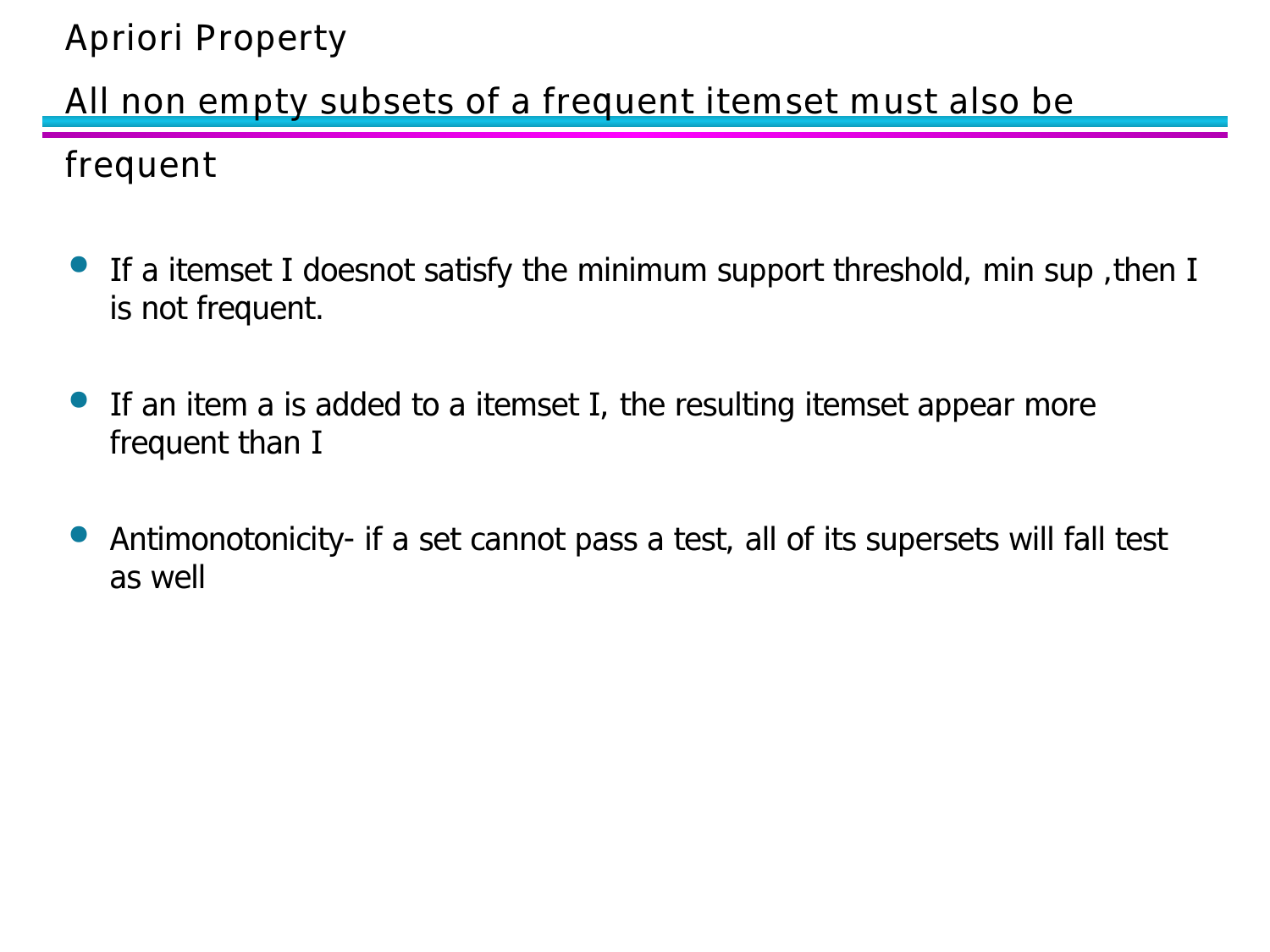

# Apriori Property All non empty subsets of a frequent itemset must also be frequent
If a itemset I doesnot satisfy the minimum support threshold, min sup ,then I is not frequent.

If an item a is added to a itemset I, the resulting itemset appear more frequent than I

Antimonotonicity- if a set cannot pass a test, all of its supersets will fall test as well